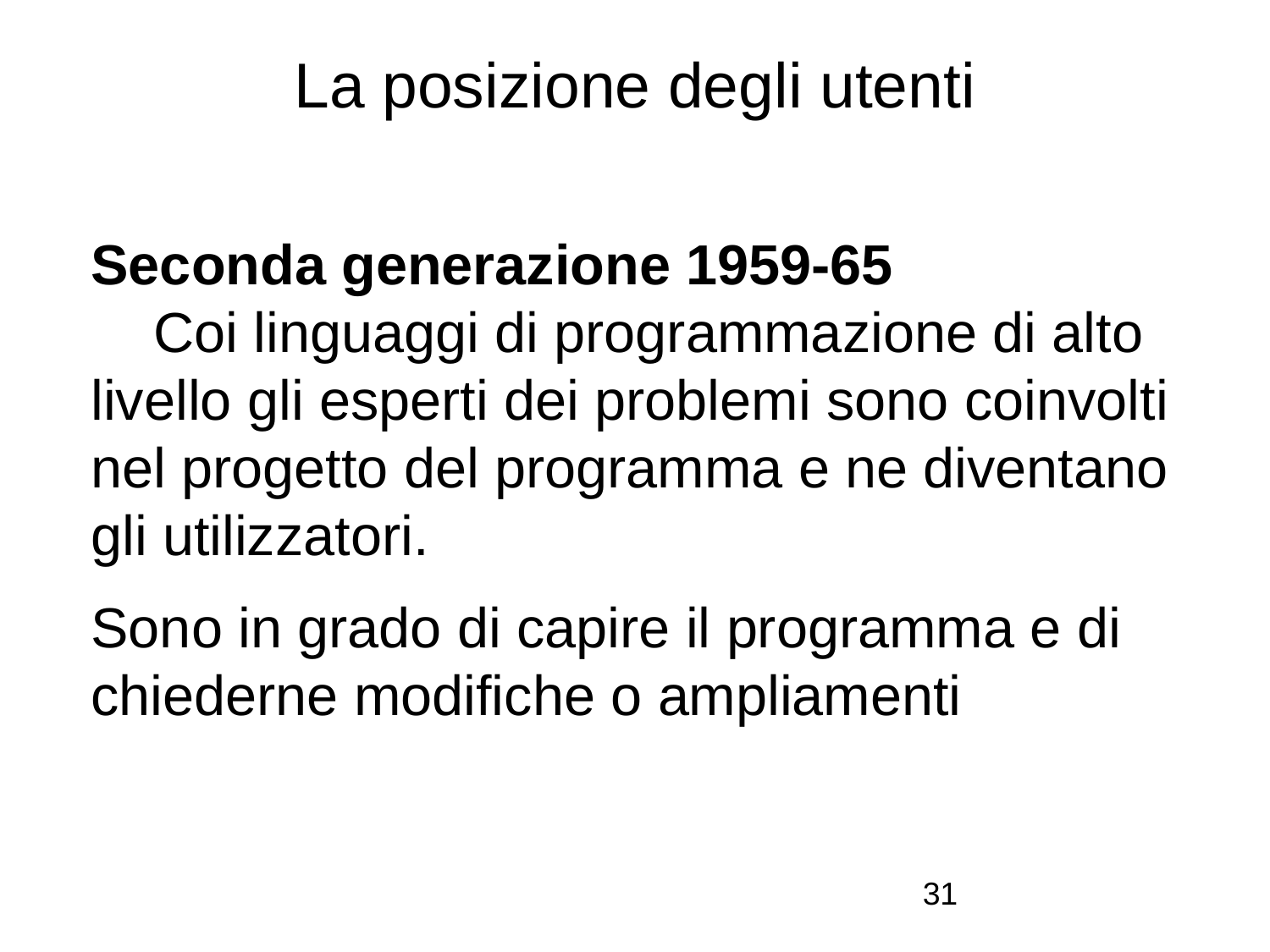

# La posizione degli utenti
Seconda generazione 1959-65                        Coi linguaggi di programmazione di alto livello gli esperti dei problemi sono coinvolti nel progetto del programma e ne diventano gli utilizzatori.
Sono in grado di capire il programma e di chiederne modifiche o ampliamenti
31